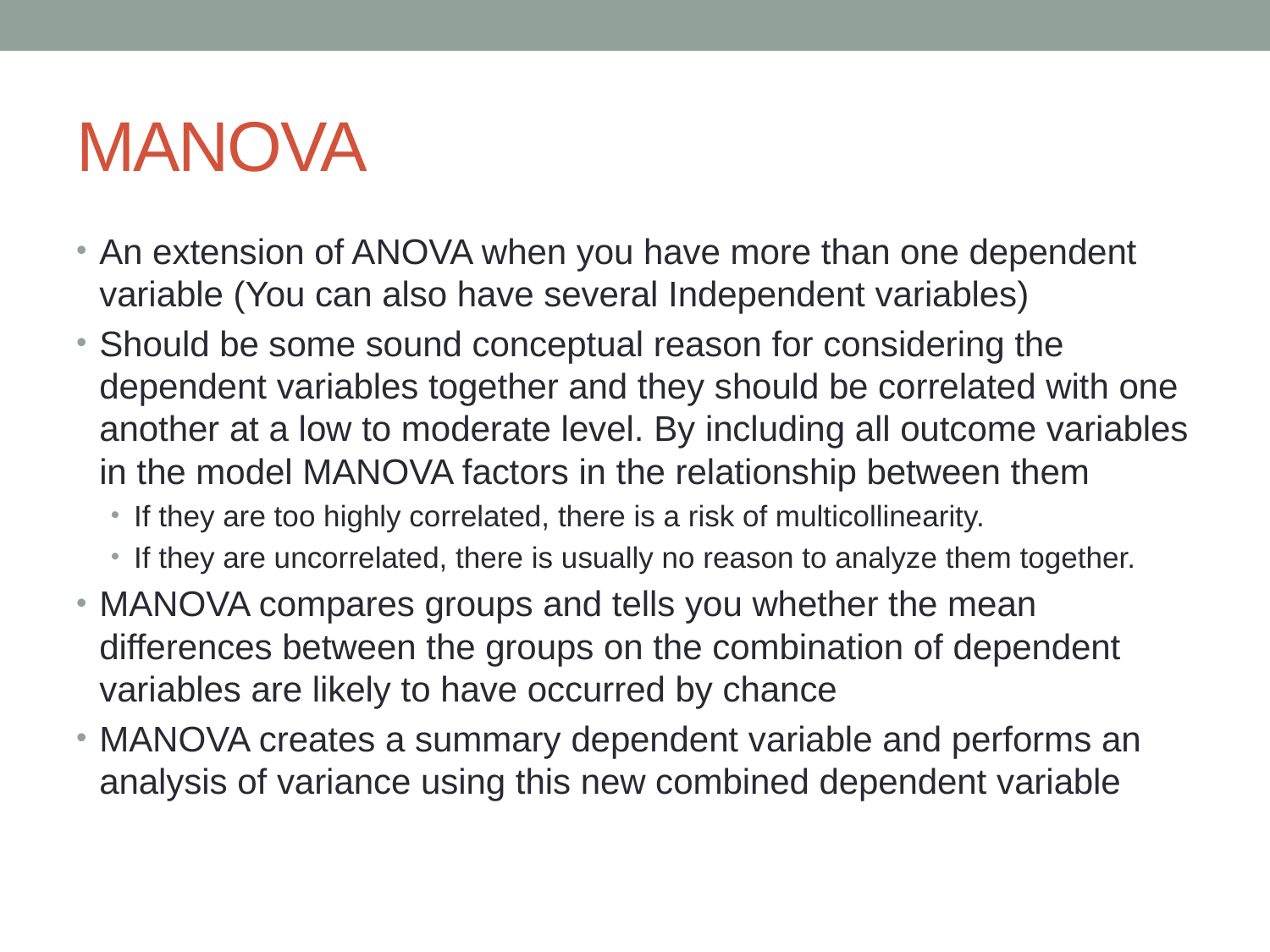

# MANOVA
An extension of ANOVA when you have more than one dependent variable (You can also have several Independent variables)
Should be some sound conceptual reason for considering the dependent variables together and they should be correlated with one another at a low to moderate level. By including all outcome variables in the model MANOVA factors in the relationship between them
If they are too highly correlated, there is a risk of multicollinearity.
If they are uncorrelated, there is usually no reason to analyze them together.
MANOVA compares groups and tells you whether the mean differences between the groups on the combination of dependent variables are likely to have occurred by chance
MANOVA creates a summary dependent variable and performs an analysis of variance using this new combined dependent variable